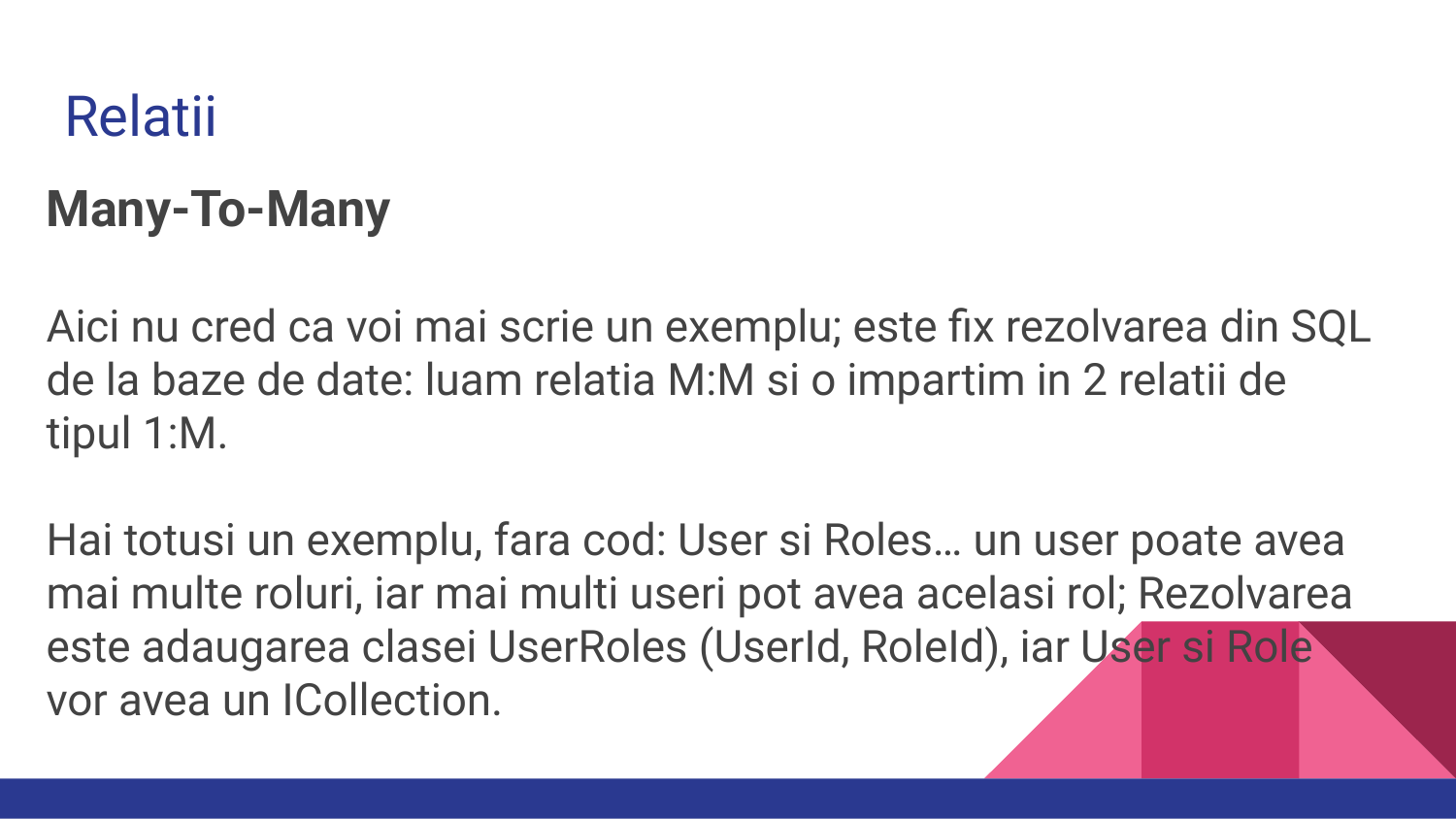

# Relatii
Many-To-Many

Aici nu cred ca voi mai scrie un exemplu; este fix rezolvarea din SQL de la baze de date: luam relatia M:M si o impartim in 2 relatii de tipul 1:M.

Hai totusi un exemplu, fara cod: User si Roles… un user poate avea mai multe roluri, iar mai multi useri pot avea acelasi rol; Rezolvarea este adaugarea clasei UserRoles (UserId, RoleId), iar User si Role vor avea un ICollection.